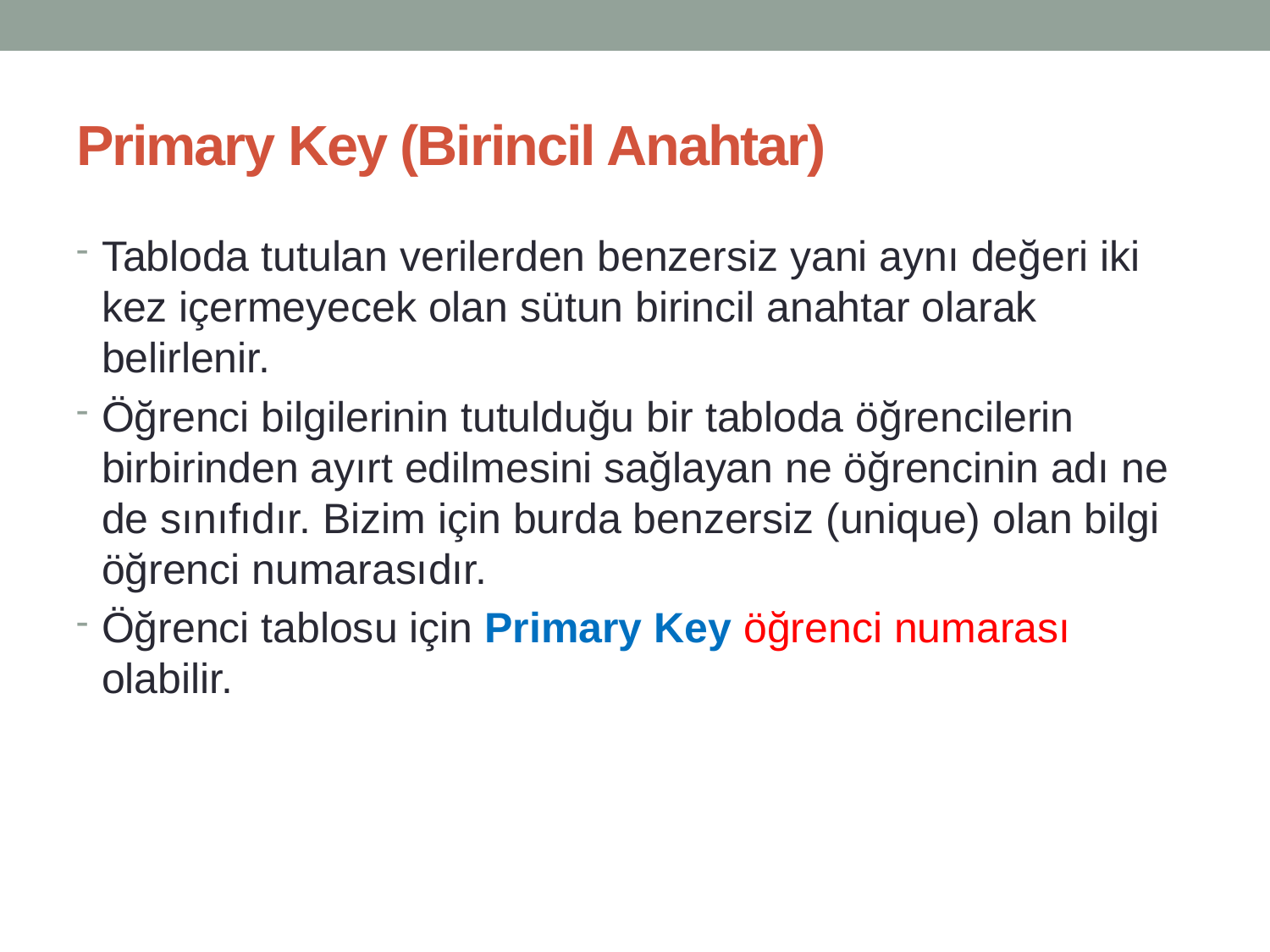

# Primary Key (Birincil Anahtar)
Tabloda tutulan verilerden benzersiz yani aynı değeri iki kez içermeyecek olan sütun birincil anahtar olarak belirlenir.
Öğrenci bilgilerinin tutulduğu bir tabloda öğrencilerin birbirinden ayırt edilmesini sağlayan ne öğrencinin adı ne de sınıfıdır. Bizim için burda benzersiz (unique) olan bilgi öğrenci numarasıdır.
Öğrenci tablosu için Primary Key öğrenci numarası olabilir.